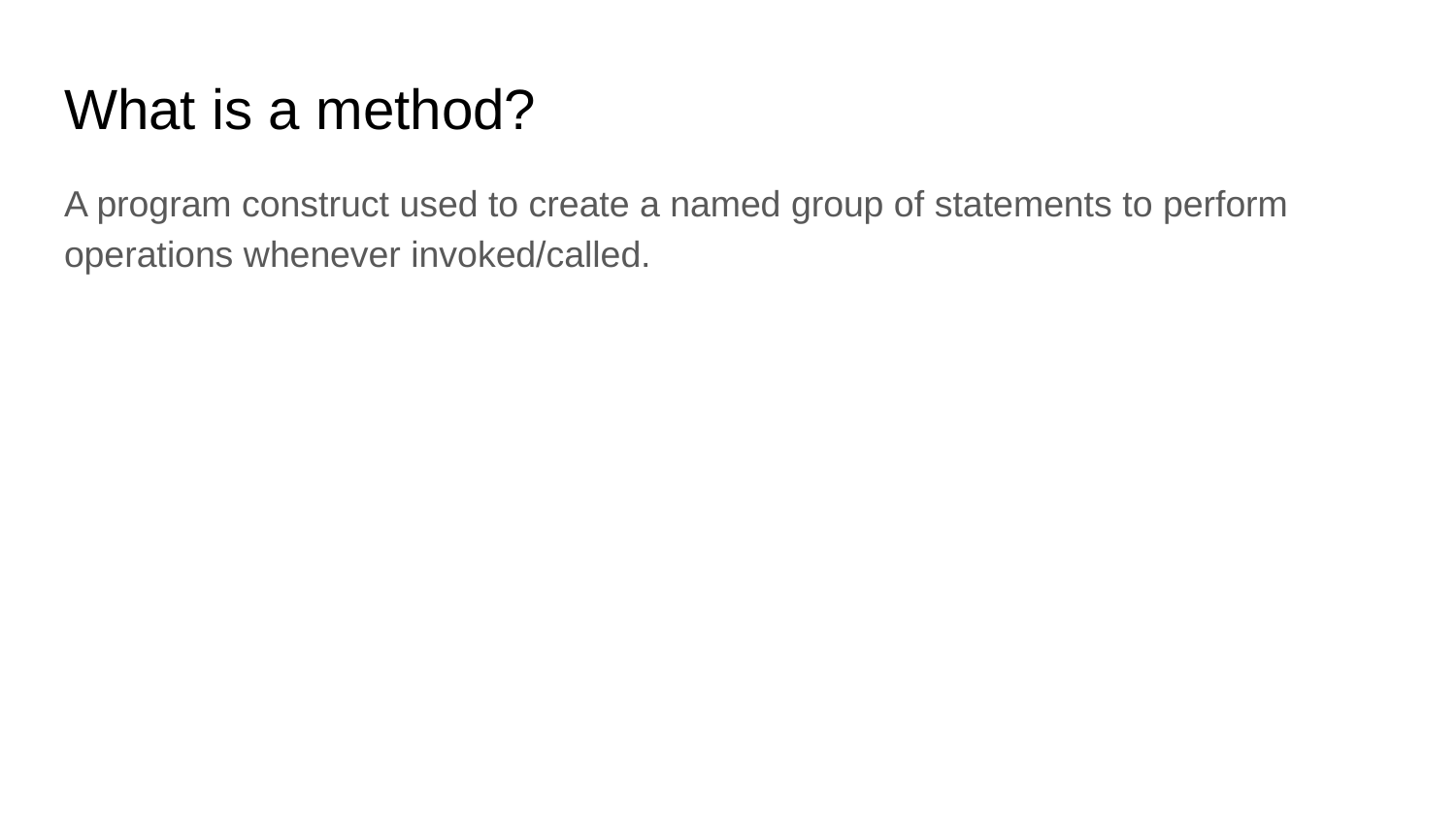

What is a method?
A program construct used to create a named group of statements to perform operations whenever invoked/called.